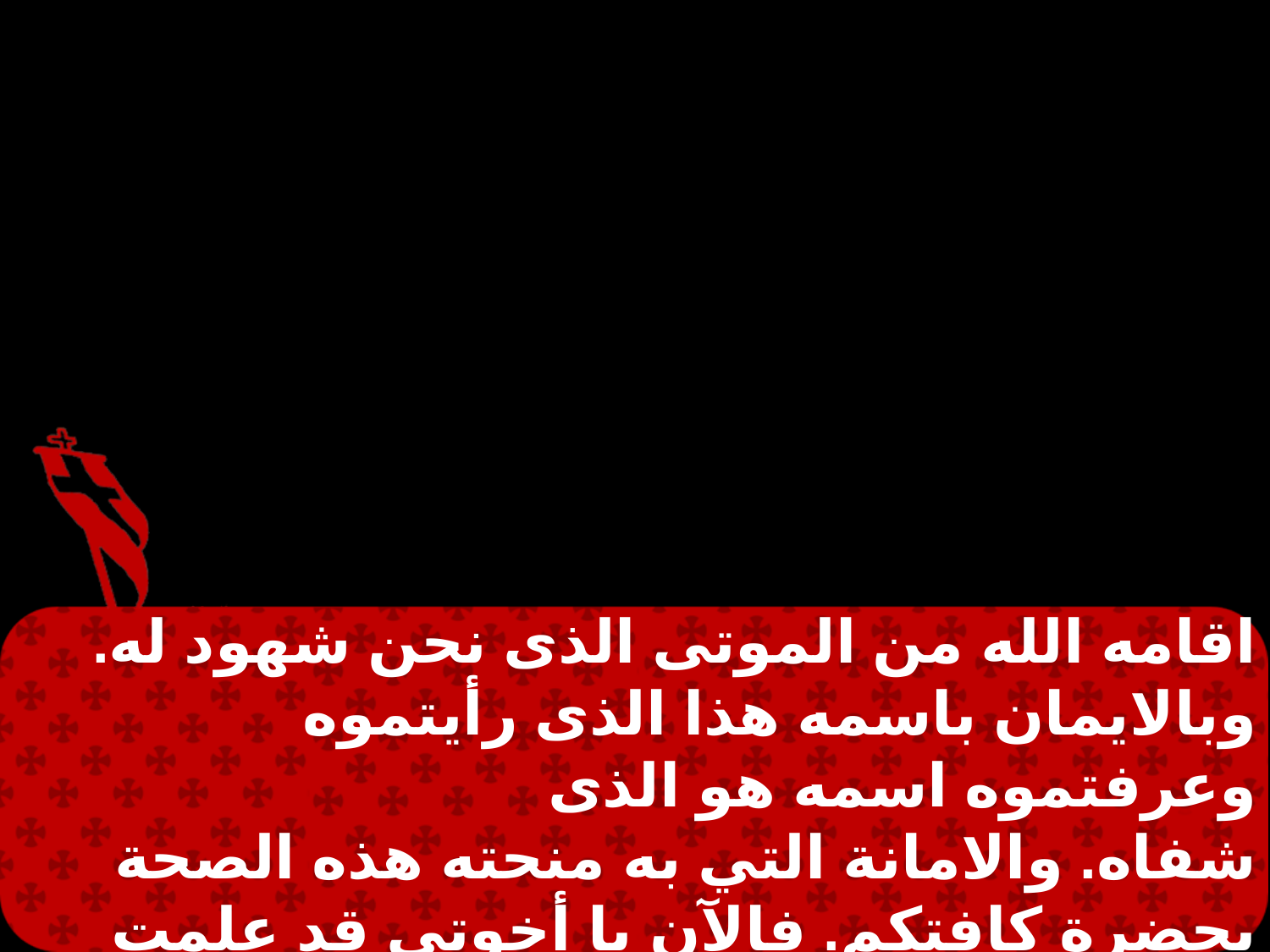

اقامه الله من الموتى الذى نحن شهود له. وبالايمان باسمه هذا الذى رأيتموه وعرفتموه اسمه هو الذى
شفاه. والامانة التي به منحته هذه الصحة بحضرة كافتكم. فالآن يا أخوتي قد علمت انكم بجهالة فعلتم كمثل رؤسائكم. فاما ما أخبر الله به